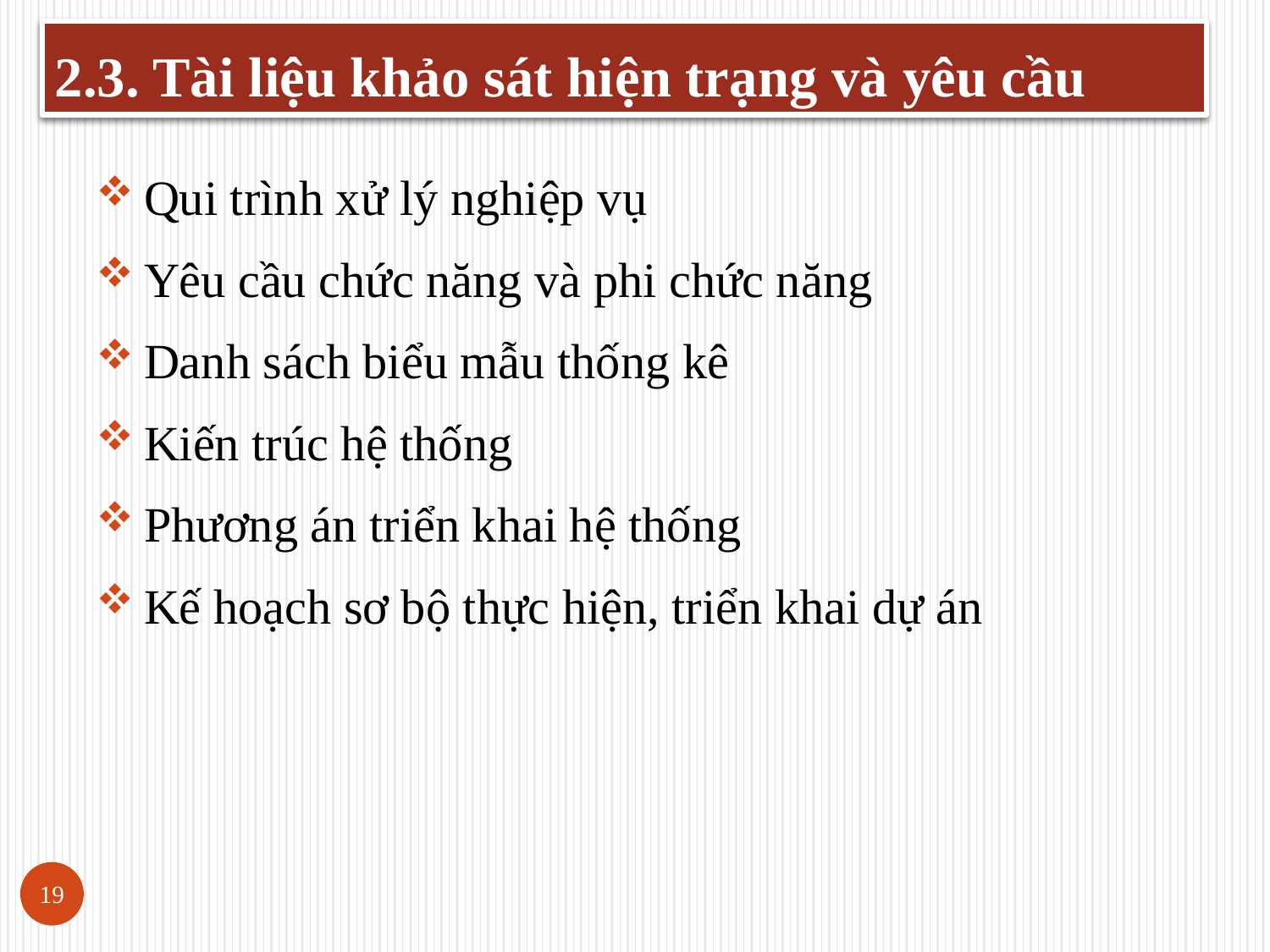

2.3. Tài liệu khảo sát hiện trạng và yêu cầu
Qui trình xử lý nghiệp vụ
Yêu cầu chức năng và phi chức năng
Danh sách biểu mẫu thống kê
Kiến trúc hệ thống
Phương án triển khai hệ thống
Kế hoạch sơ bộ thực hiện, triển khai dự án
19